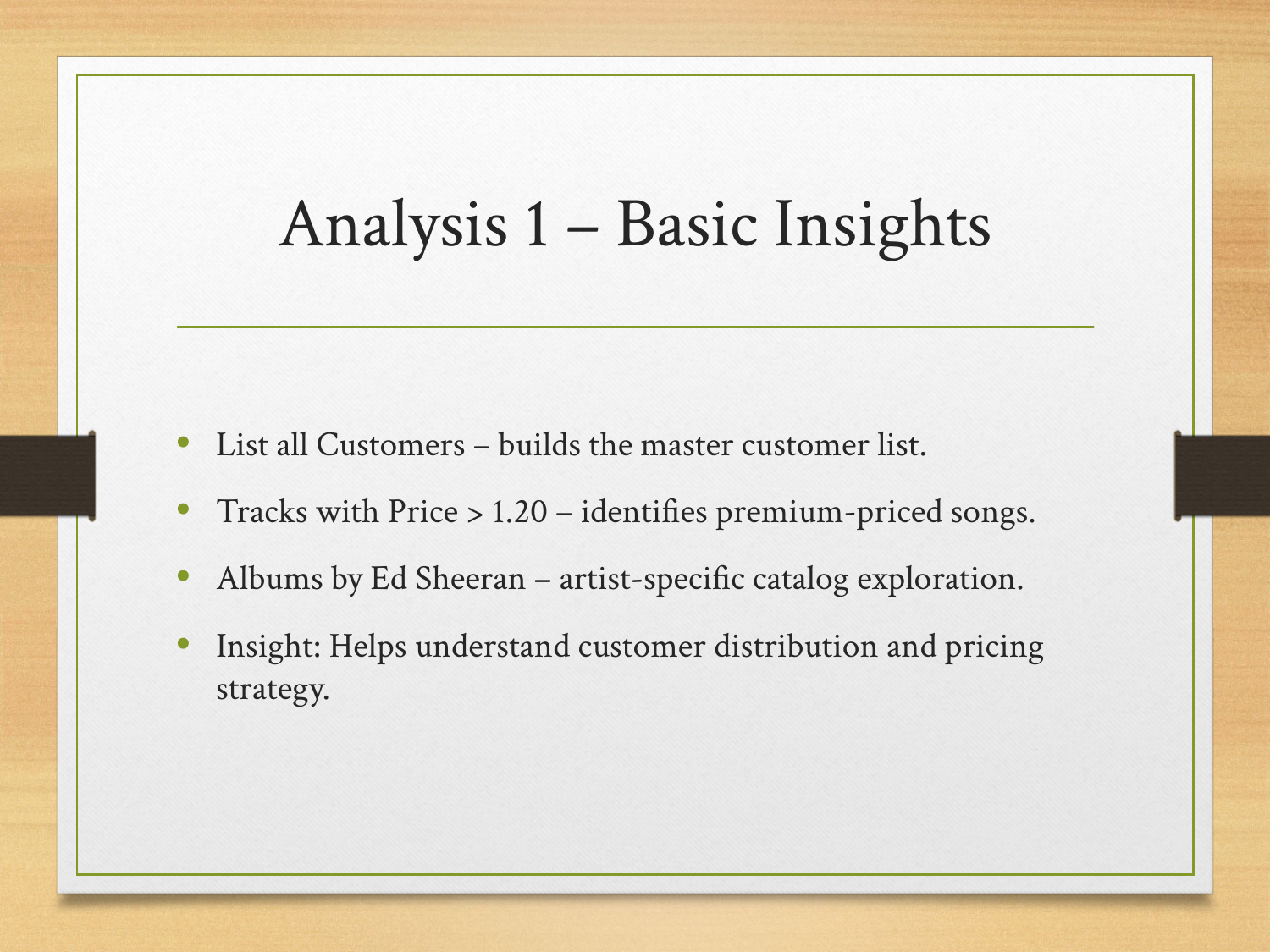

# Analysis 1 – Basic Insights

List all Customers – builds the master customer list.
Tracks with Price > 1.20 – identifies premium-priced songs.
Albums by Ed Sheeran – artist-specific catalog exploration.
Insight: Helps understand customer distribution and pricing strategy.